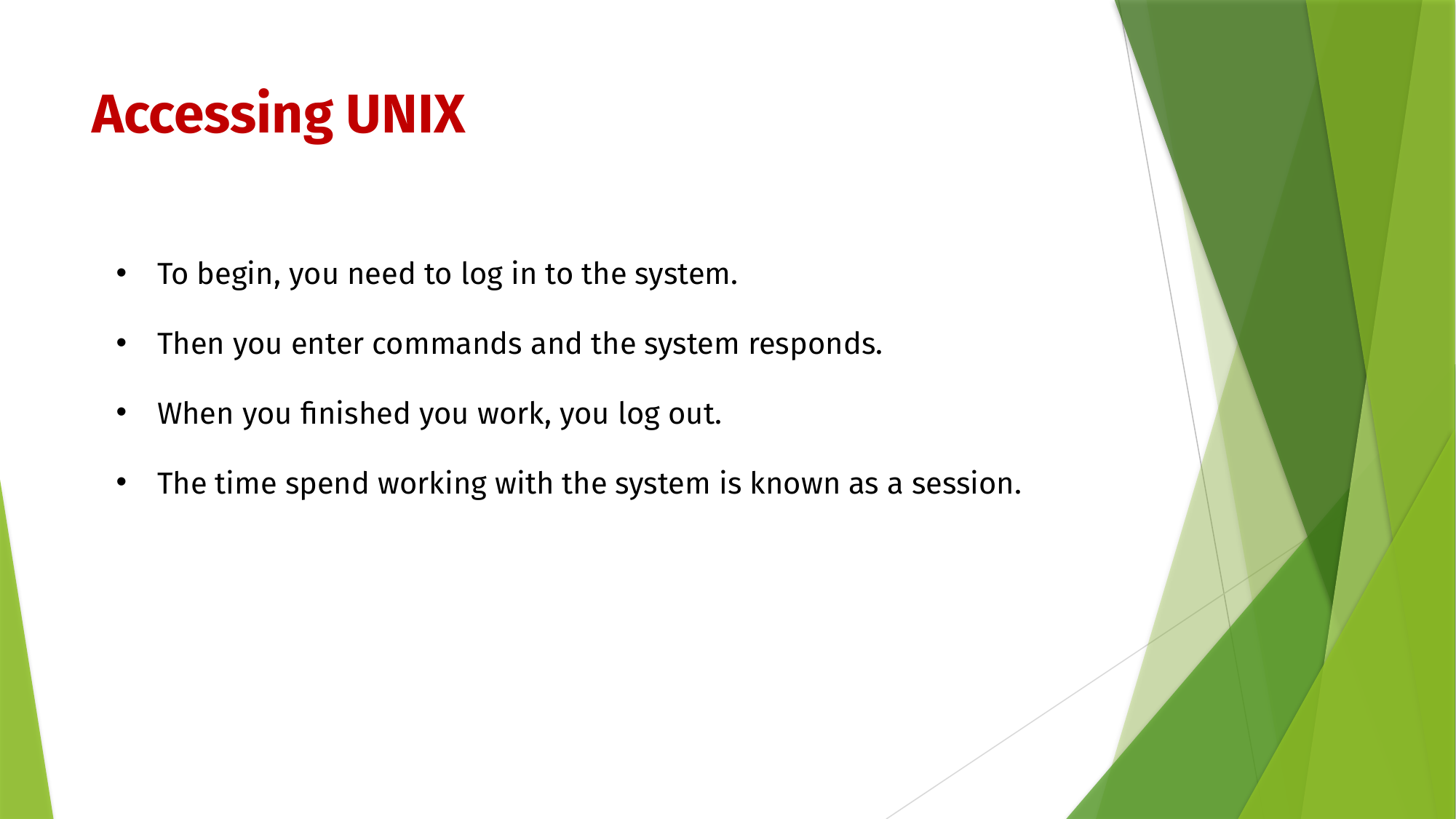

# Accessing UNIX
To begin, you need to log in to the system.
Then you enter commands and the system responds.
When you finished you work, you log out.
The time spend working with the system is known as a session.